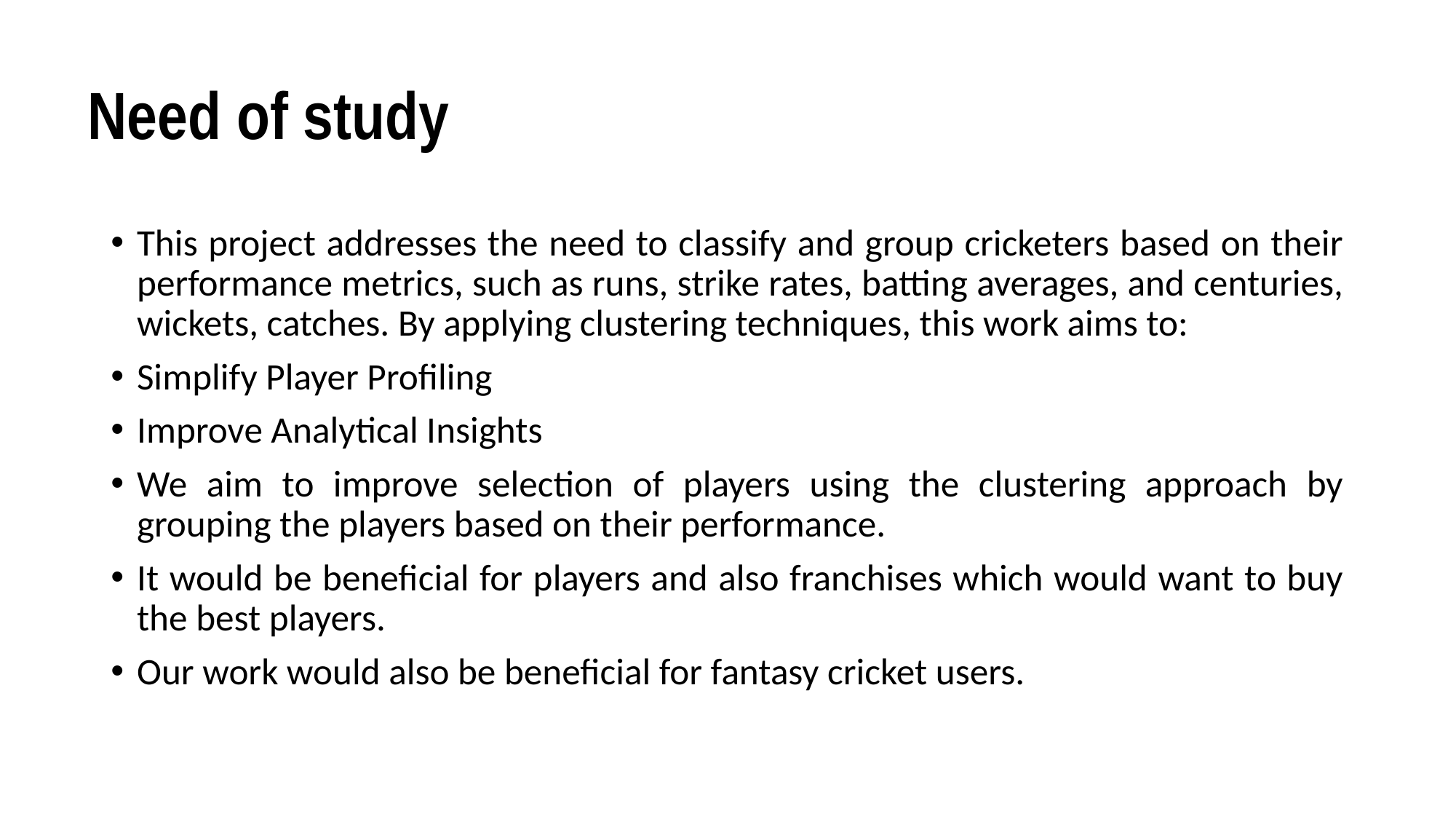

# Need of study
This project addresses the need to classify and group cricketers based on their performance metrics, such as runs, strike rates, batting averages, and centuries, wickets, catches. By applying clustering techniques, this work aims to:
Simplify Player Profiling
Improve Analytical Insights
We aim to improve selection of players using the clustering approach by grouping the players based on their performance.
It would be beneficial for players and also franchises which would want to buy the best players.
Our work would also be beneficial for fantasy cricket users.